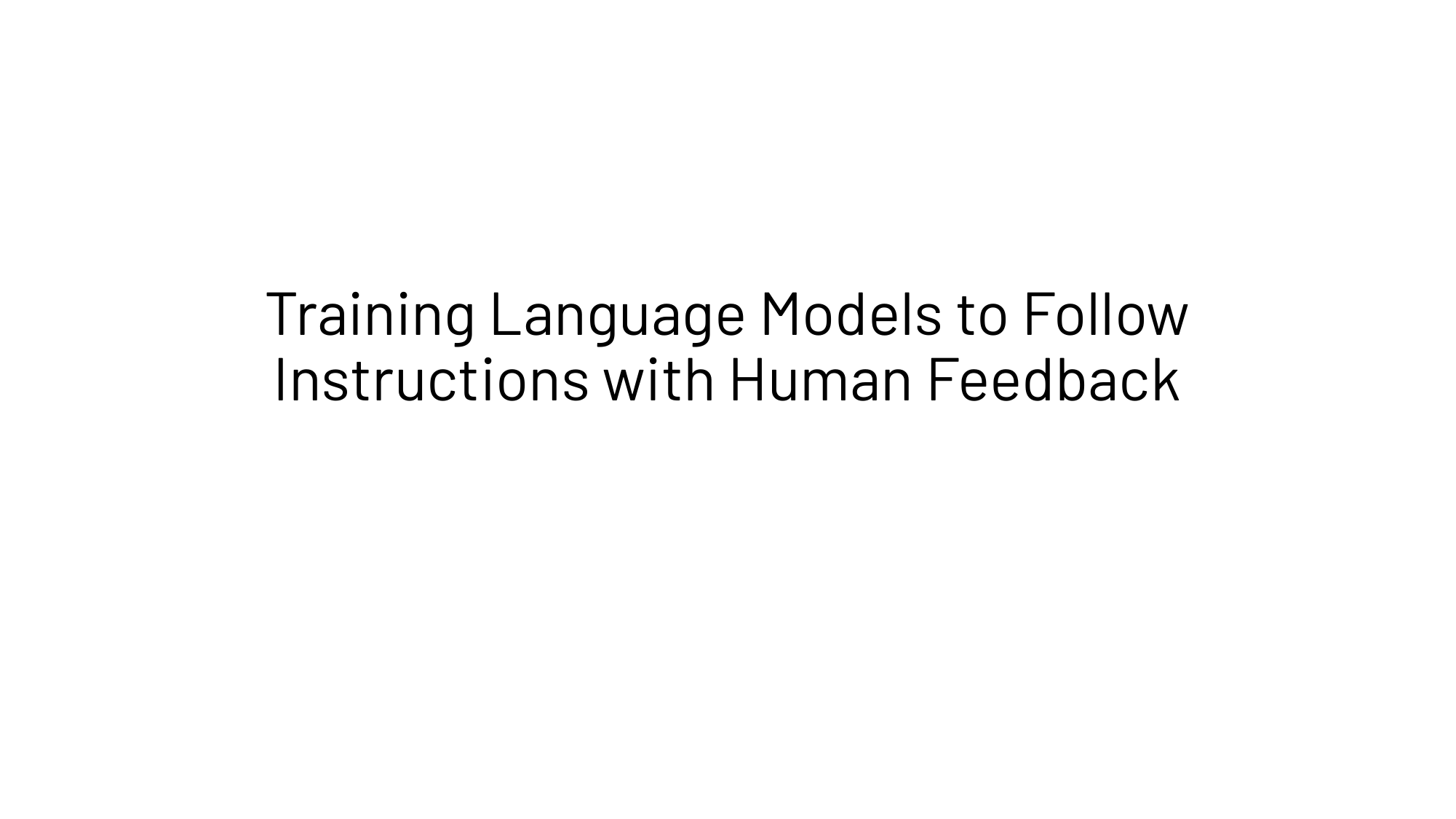

# Training Language Models to Follow Instructions with Human Feedback